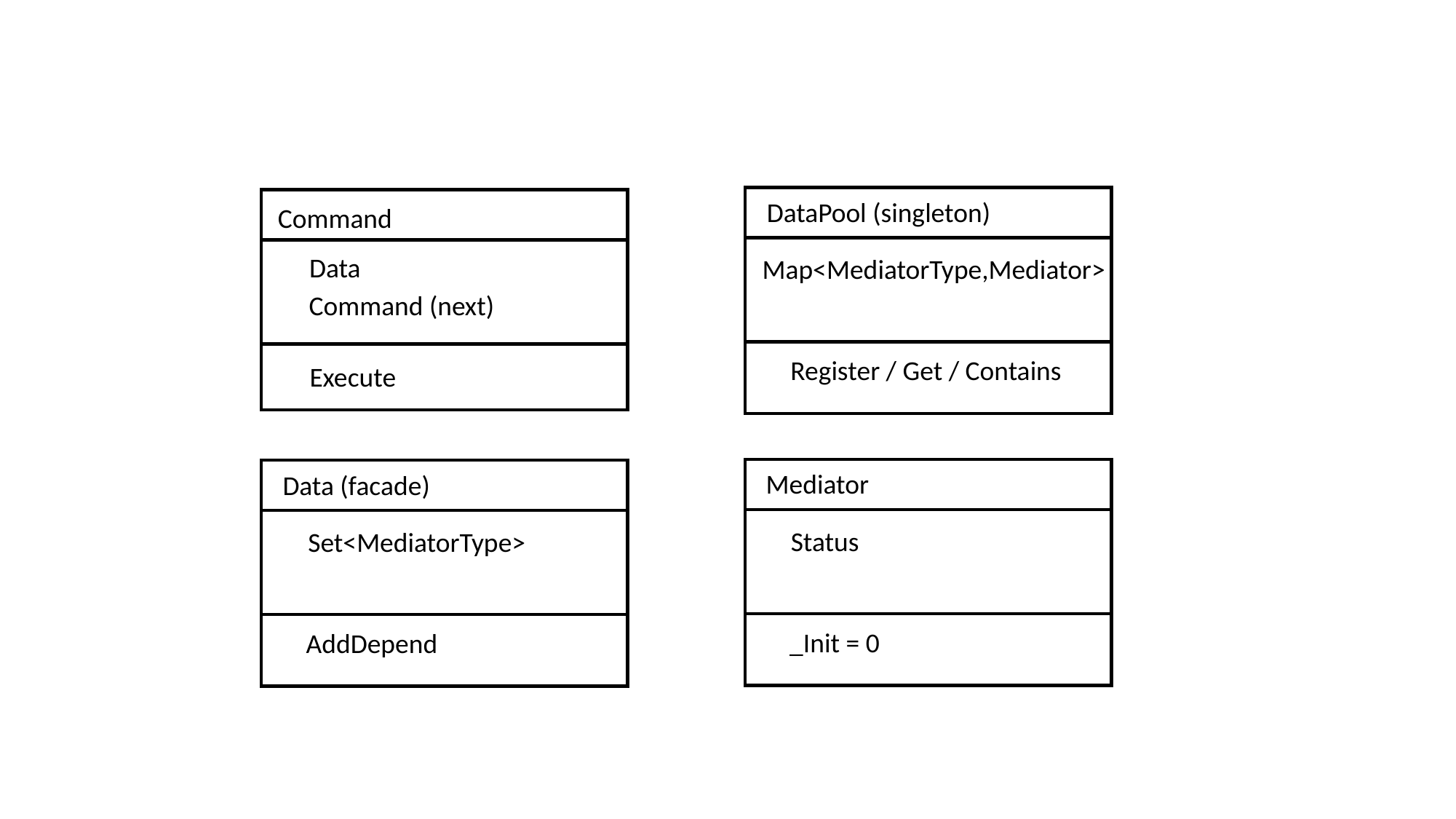

DataPool (singleton)
Command

Data
Map<MediatorType,Mediator>
Command (next)
Register / Get / Contains
Execute

Mediator
Data (facade)

Status
Set<MediatorType>
_Init = 0
AddDepend